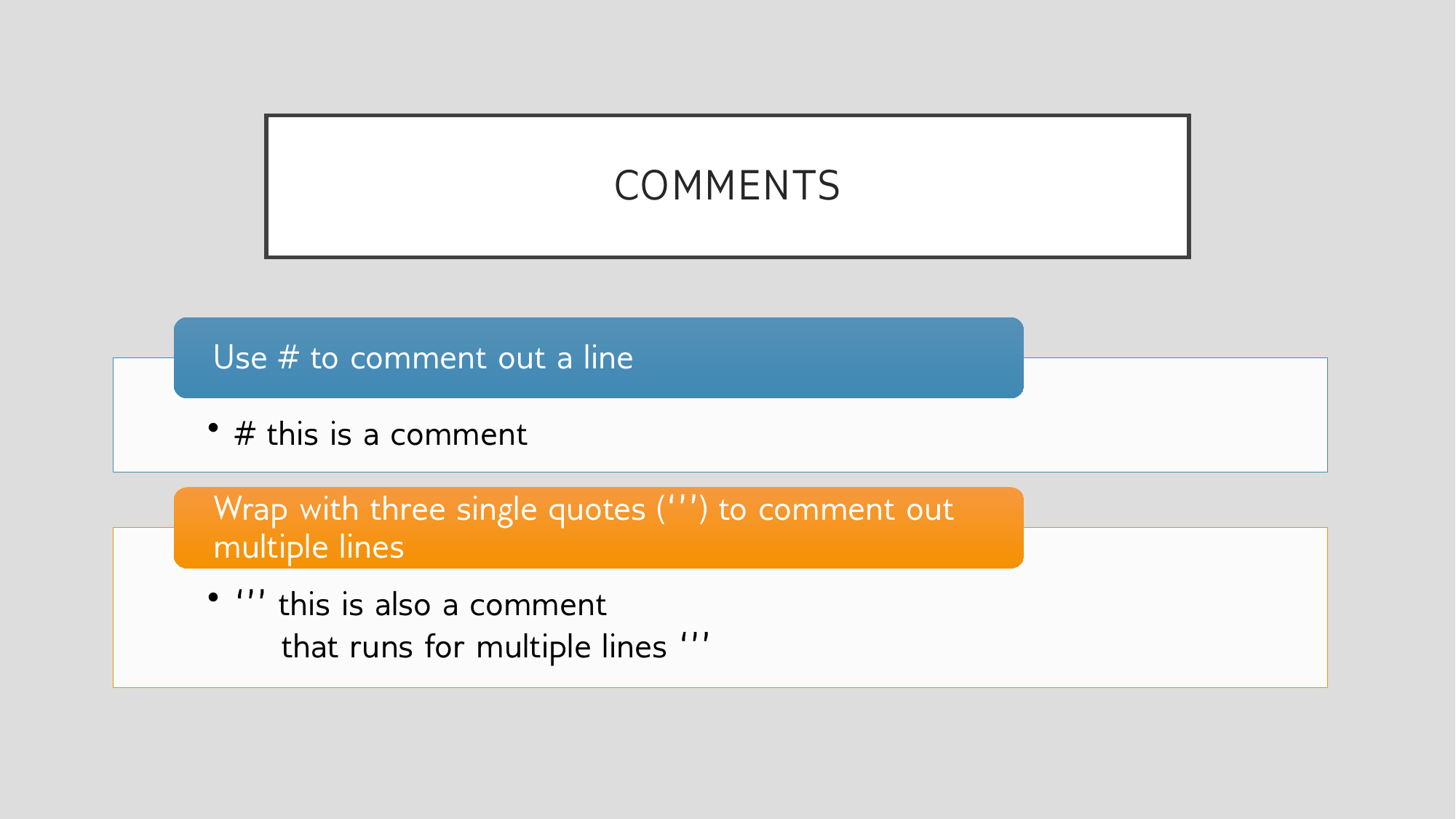

# Comments
# this is a comment
Use # to comment out a line
‘’’ this is also a comment
       that runs for multiple lines ‘’’
Wrap with three single quotes (‘’’) to comment out multiple lines